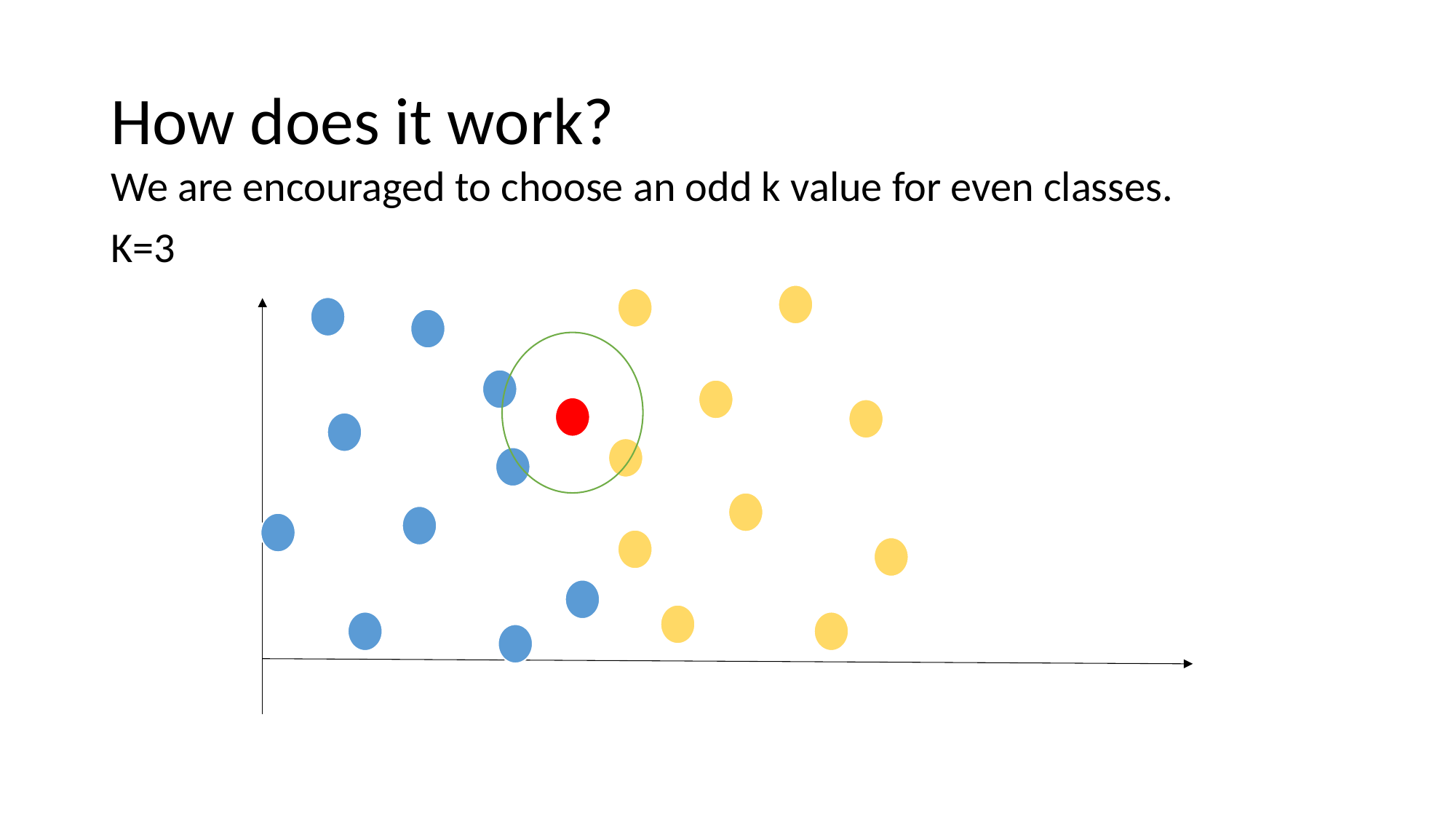

# How does it work?
We are encouraged to choose an odd k value for even classes.
K=3